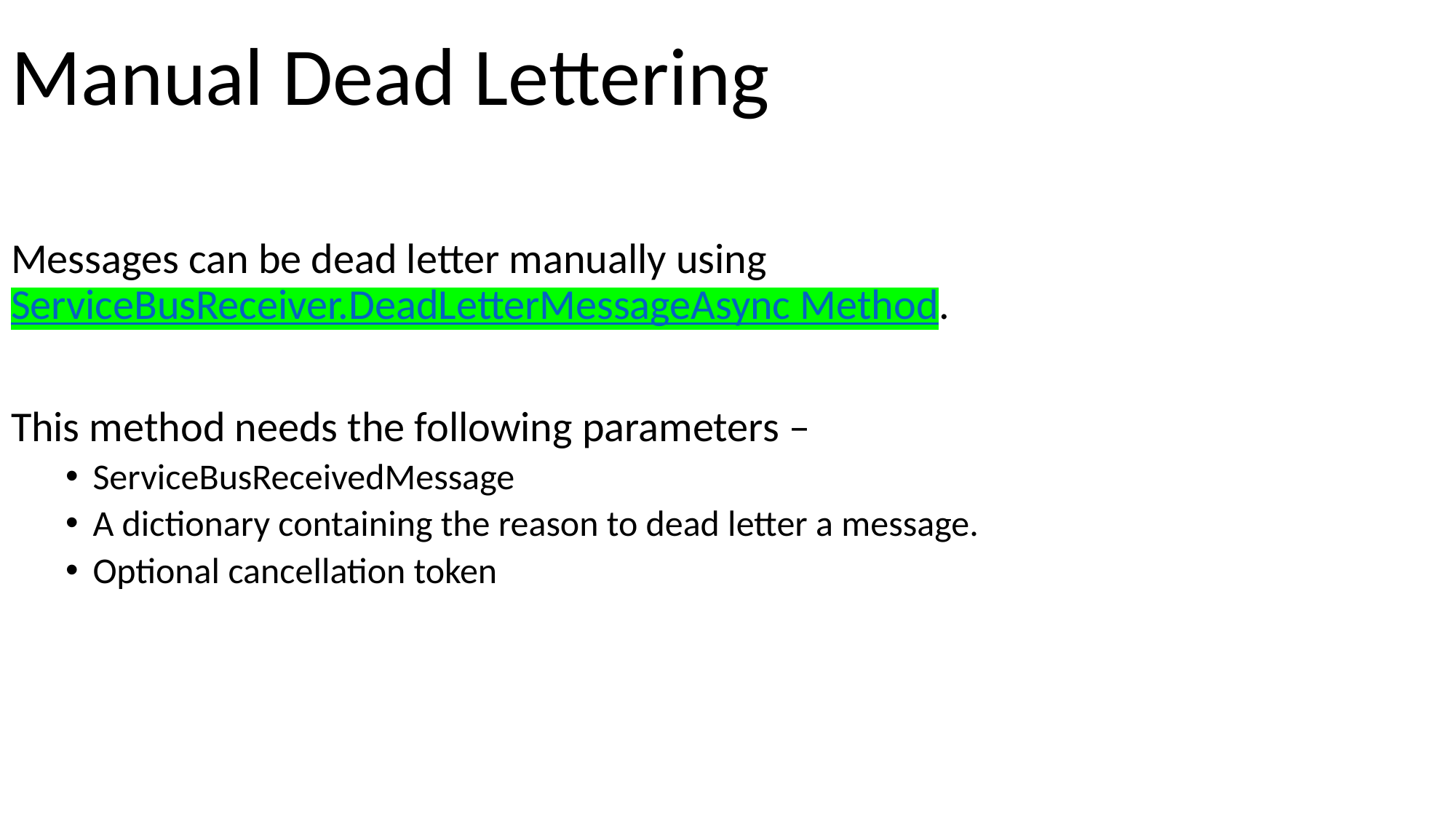

# Manual Dead Lettering
Messages can be dead letter manually using ServiceBusReceiver.DeadLetterMessageAsync Method.

This method needs the following parameters –
ServiceBusReceivedMessage
A dictionary containing the reason to dead letter a message.
Optional cancellation token